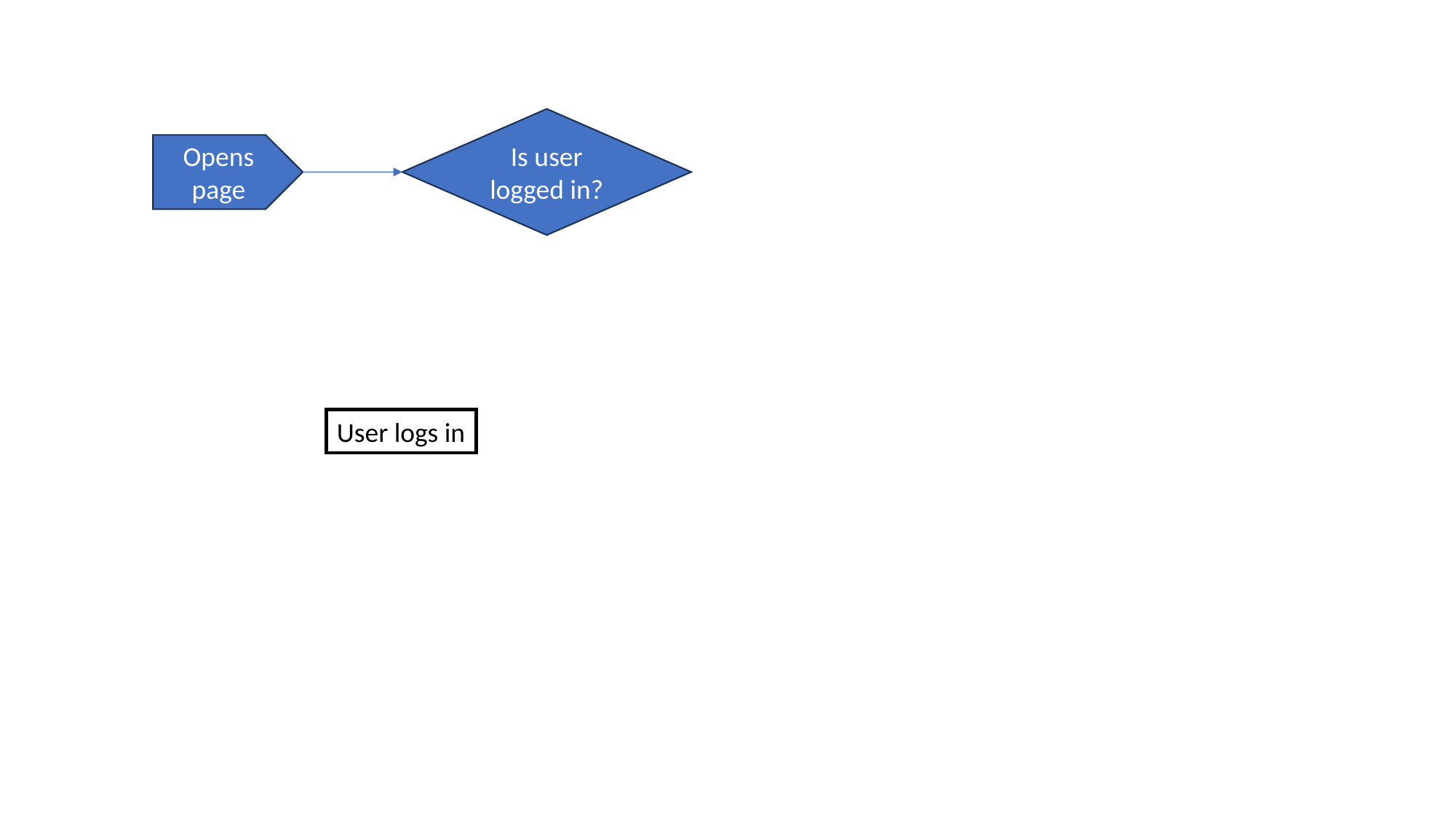

Is user logged in?
Opens page
User logs in